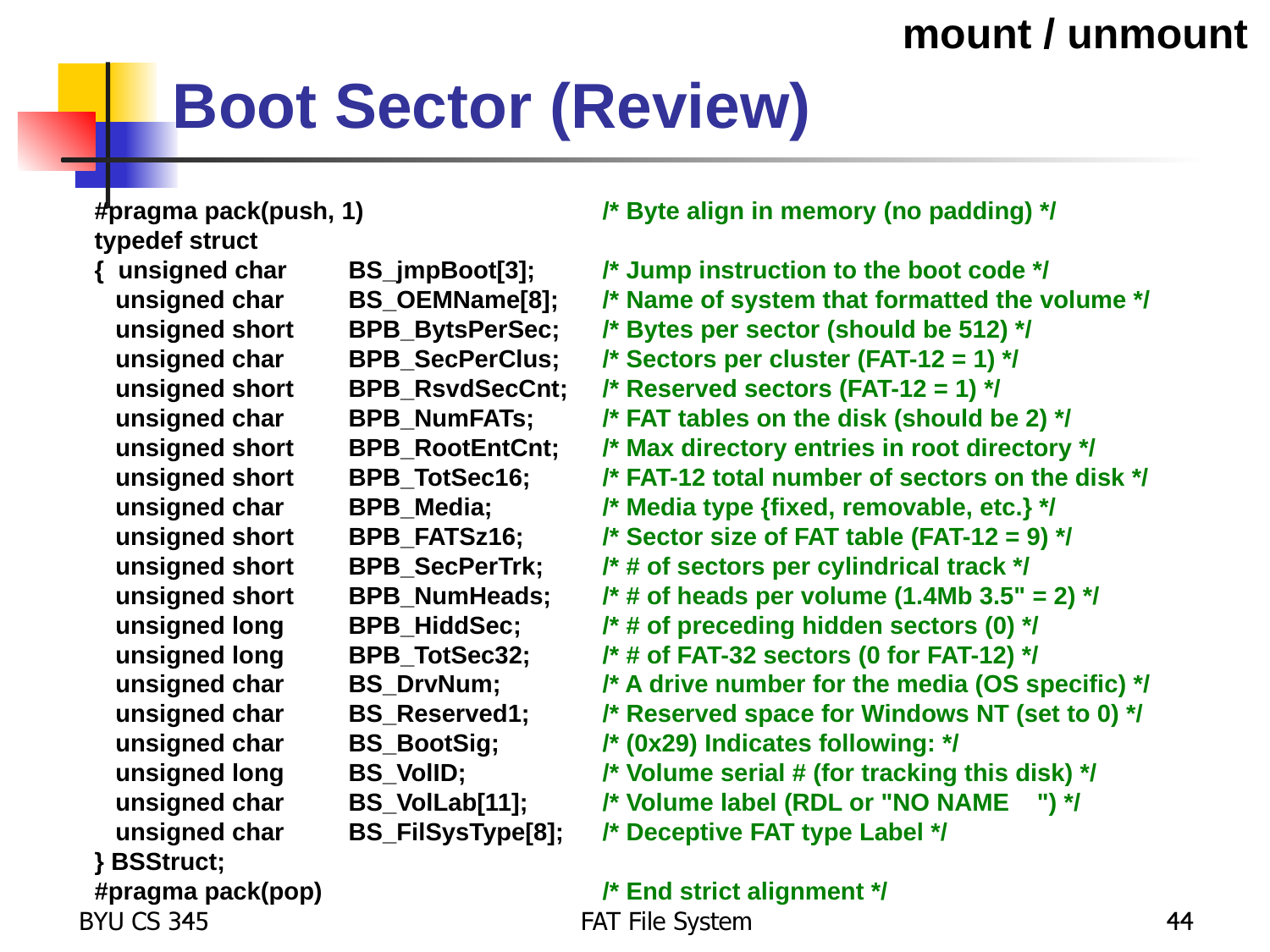

Boot Sector (Review)
mount / unmount
#pragma pack(push, 1)		/* Byte align in memory (no padding) */
typedef struct
{  unsigned char	BS_jmpBoot[3];	/* Jump instruction to the boot code */
   unsigned char 	BS_OEMName[8];	/* Name of system that formatted the volume */
   unsigned short	BPB_BytsPerSec;	/* Bytes per sector (should be 512) */
   unsigned char	BPB_SecPerClus;	/* Sectors per cluster (FAT-12 = 1) */
   unsigned short	BPB_RsvdSecCnt;	/* Reserved sectors (FAT-12 = 1) */
   unsigned char	BPB_NumFATs;	/* FAT tables on the disk (should be 2) */
   unsigned short	BPB_RootEntCnt;	/* Max directory entries in root directory */
   unsigned short	BPB_TotSec16;	/* FAT-12 total number of sectors on the disk */
   unsigned char	BPB_Media;	/* Media type {fixed, removable, etc.} */
   unsigned short	BPB_FATSz16;	/* Sector size of FAT table (FAT-12 = 9) */
   unsigned short	BPB_SecPerTrk;	/* # of sectors per cylindrical track */
   unsigned short	BPB_NumHeads;	/* # of heads per volume (1.4Mb 3.5" = 2) */
   unsigned long	BPB_HiddSec;	/* # of preceding hidden sectors (0) */
   unsigned long	BPB_TotSec32;	/* # of FAT-32 sectors (0 for FAT-12) */
   unsigned char	BS_DrvNum;	/* A drive number for the media (OS specific) */
   unsigned char	BS_Reserved1;	/* Reserved space for Windows NT (set to 0) */
   unsigned char	BS_BootSig;	/* (0x29) Indicates following: */
   unsigned long	BS_VolID;		/* Volume serial # (for tracking this disk) */
   unsigned char	BS_VolLab[11];	/* Volume label (RDL or "NO NAME    ") */
   unsigned char	BS_FilSysType[8];	/* Deceptive FAT type Label */
} BSStruct;
#pragma pack(pop)			/* End strict alignment */
BYU CS 345
FAT File System
44